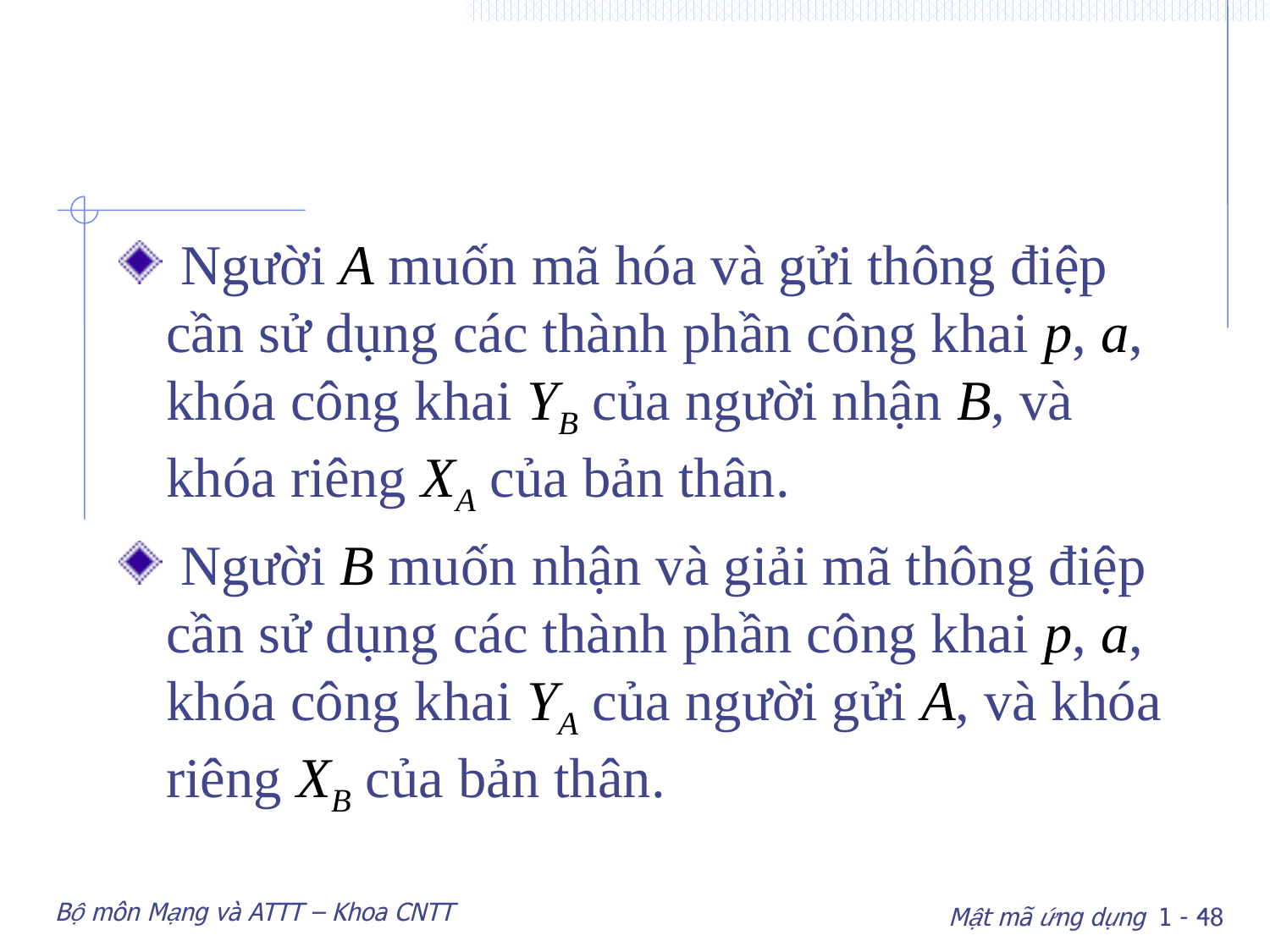

#
 Người A muốn mã hóa và gửi thông điệp cần sử dụng các thành phần công khai p, a, khóa công khai YB của người nhận B, và khóa riêng XA của bản thân.
 Người B muốn nhận và giải mã thông điệp cần sử dụng các thành phần công khai p, a, khóa công khai YA của người gửi A, và khóa riêng XB của bản thân.
Bộ môn Mạng và ATTT – Khoa CNTT